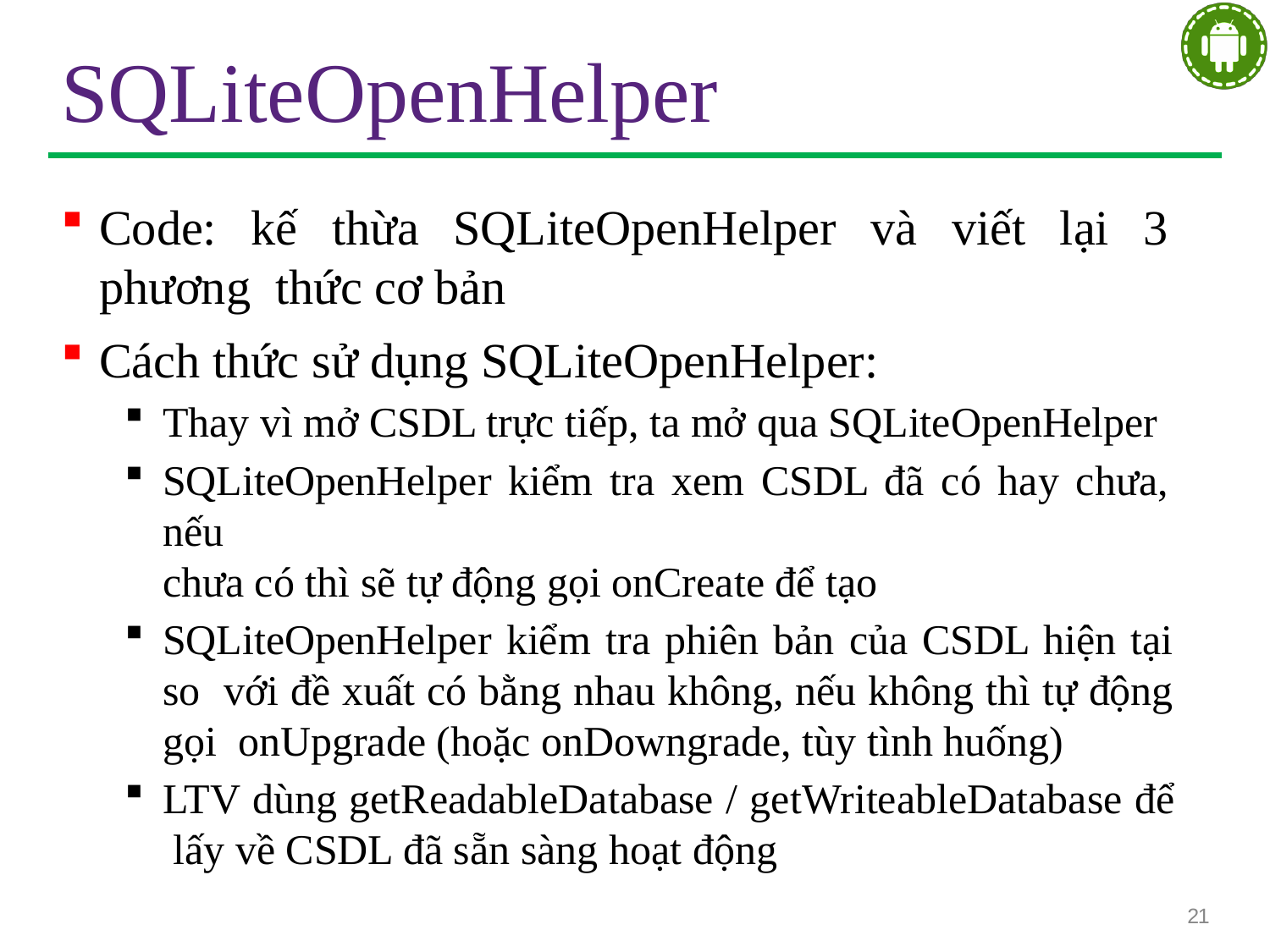

# SQLiteOpenHelper
Code: kế thừa SQLiteOpenHelper và viết lại 3 phương  thức cơ bản
Cách thức sử dụng SQLiteOpenHelper:
Thay vì mở CSDL trực tiếp, ta mở qua SQLiteOpenHelper
SQLiteOpenHelper kiểm tra xem CSDL đã có hay chưa, nếu
chưa có thì sẽ tự động gọi onCreate để tạo
SQLiteOpenHelper kiểm tra phiên bản của CSDL hiện tại so  với đề xuất có bằng nhau không, nếu không thì tự động gọi  onUpgrade (hoặc onDowngrade, tùy tình huống)
LTV dùng getReadableDatabase / getWriteableDatabase để  lấy về CSDL đã sẵn sàng hoạt động
21